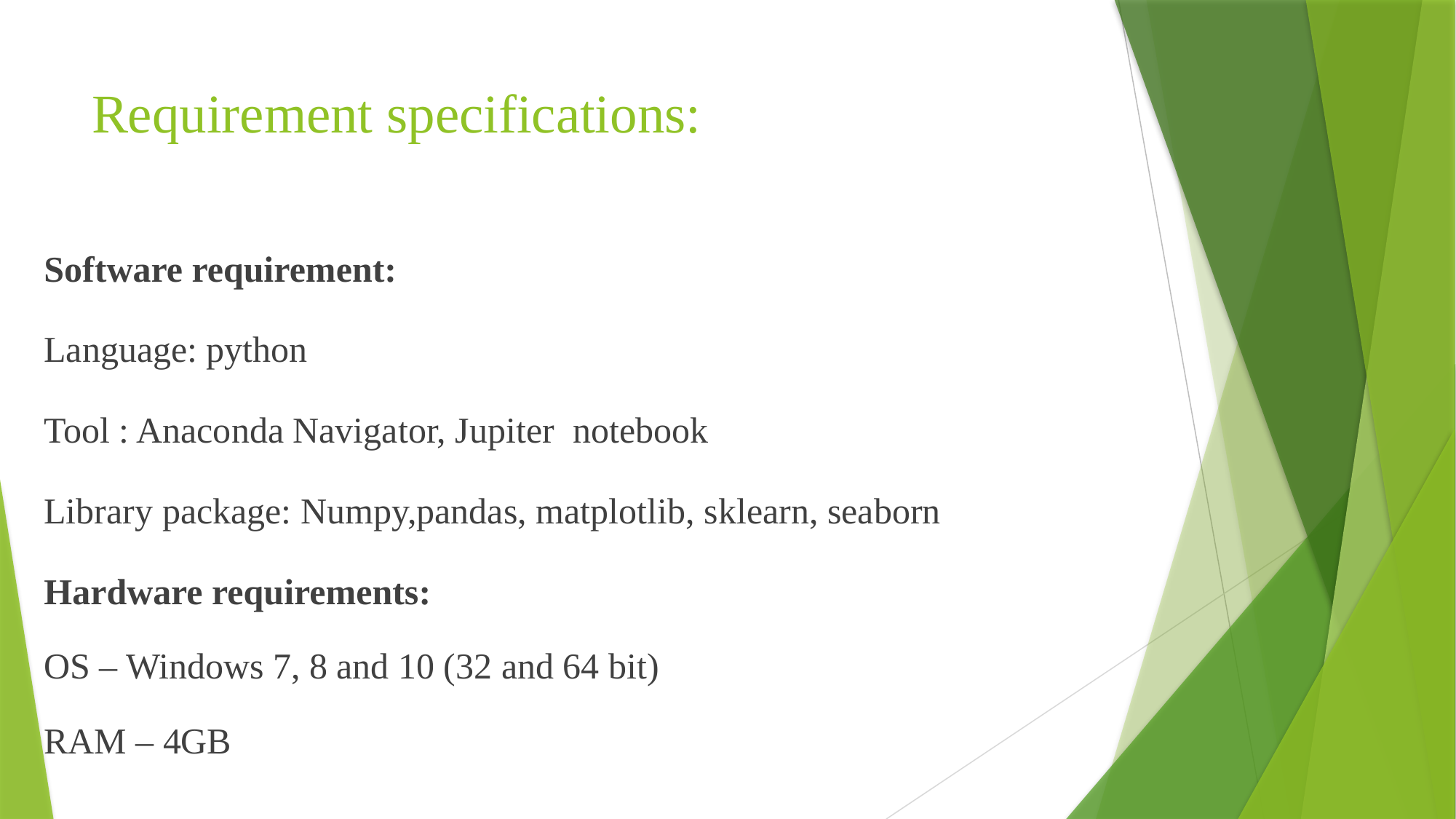

# Requirement specifications:
Software requirement:
Language: python
Tool : Anaconda Navigator, Jupiter  notebook
Library package: Numpy,pandas, matplotlib, sklearn, seaborn
Hardware requirements:
OS – Windows 7, 8 and 10 (32 and 64 bit)
RAM – 4GB